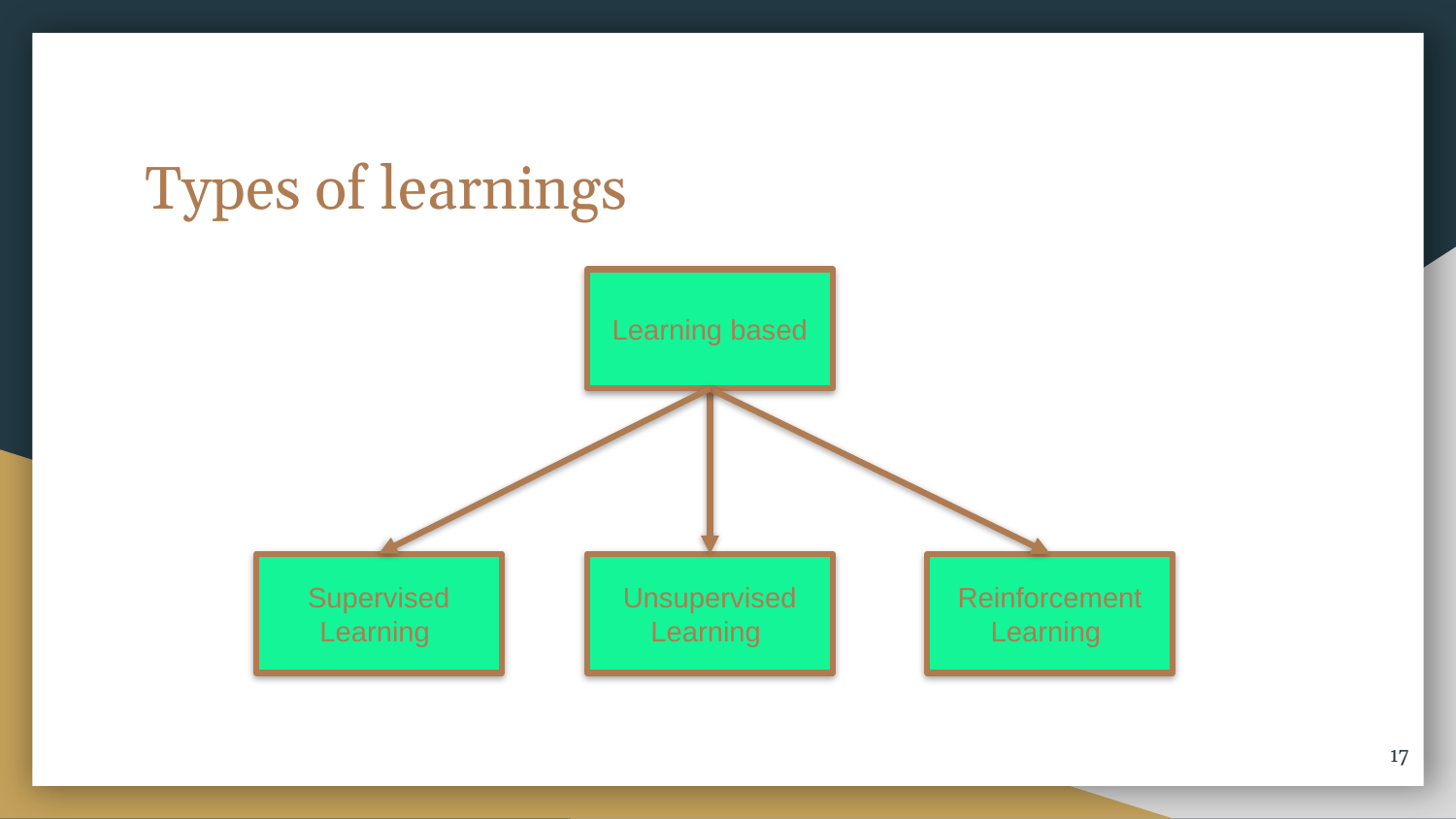

# Types of learnings

Learning based
Supervised Learning
Unsupervised Learning
Reinforcement Learning
17